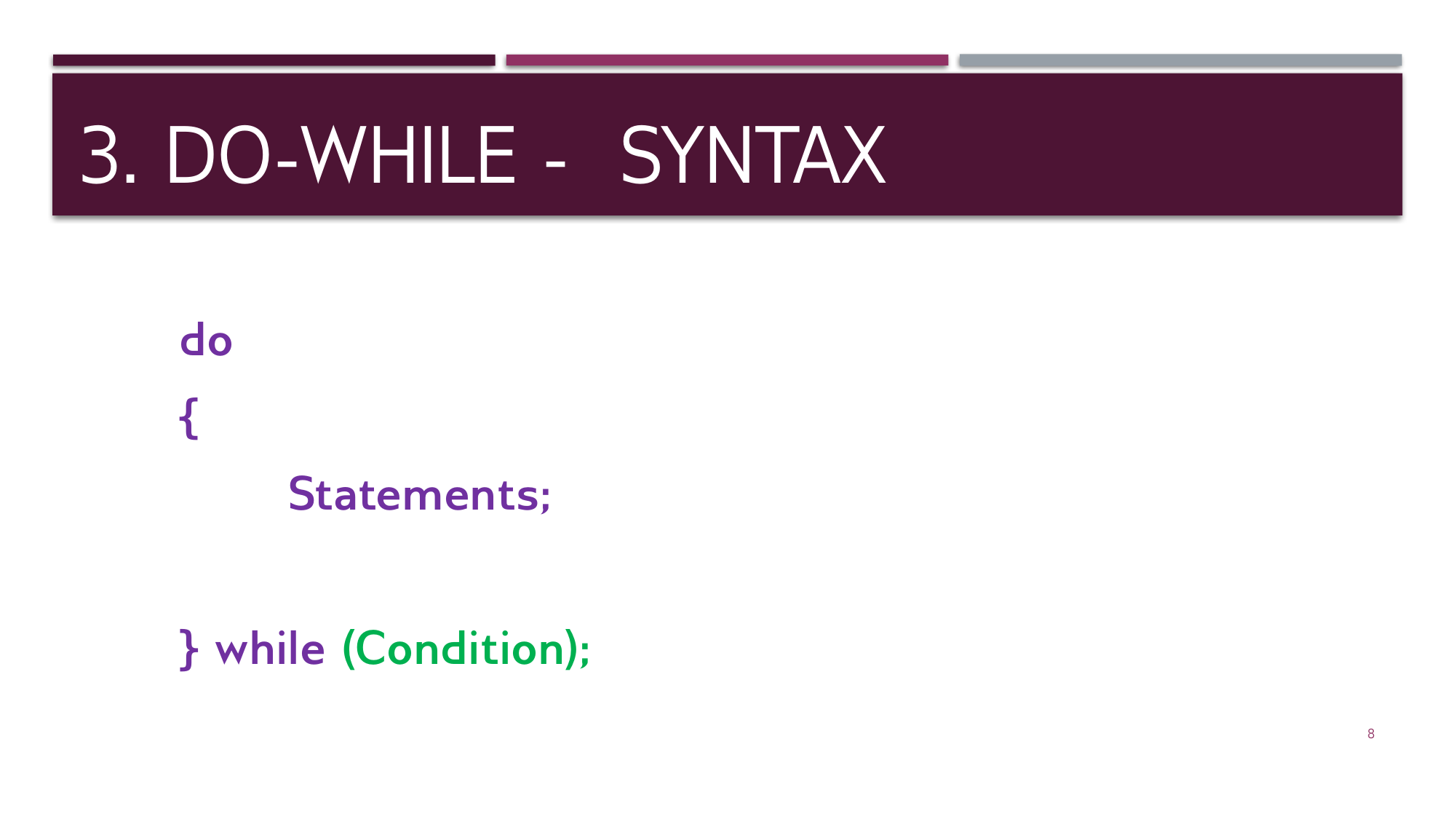

# 3. do-while -  Syntax
do
{
	Statements;

} while (Condition);

8